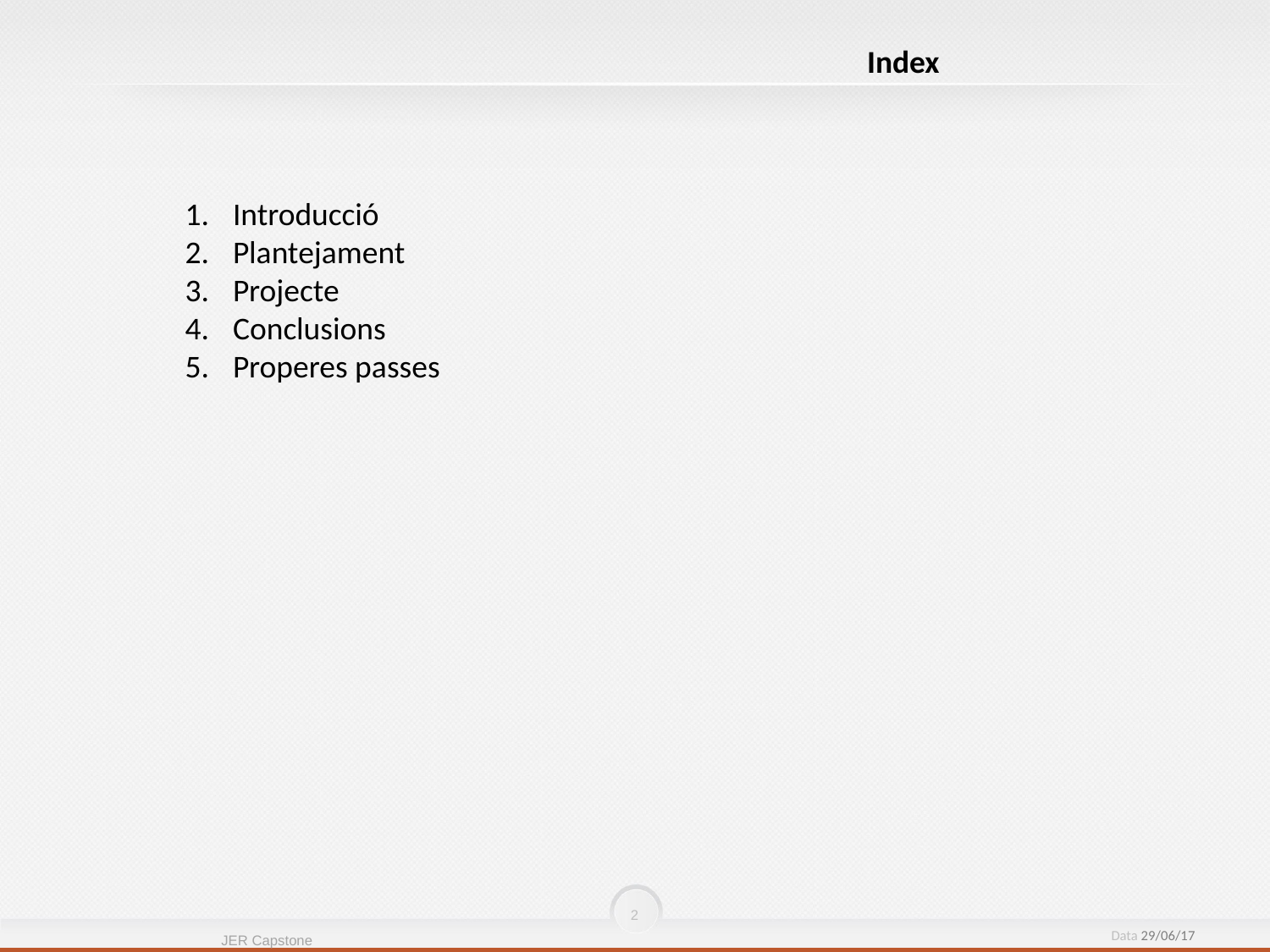

Index
Introducció
Plantejament
Projecte
Conclusions
Properes passes